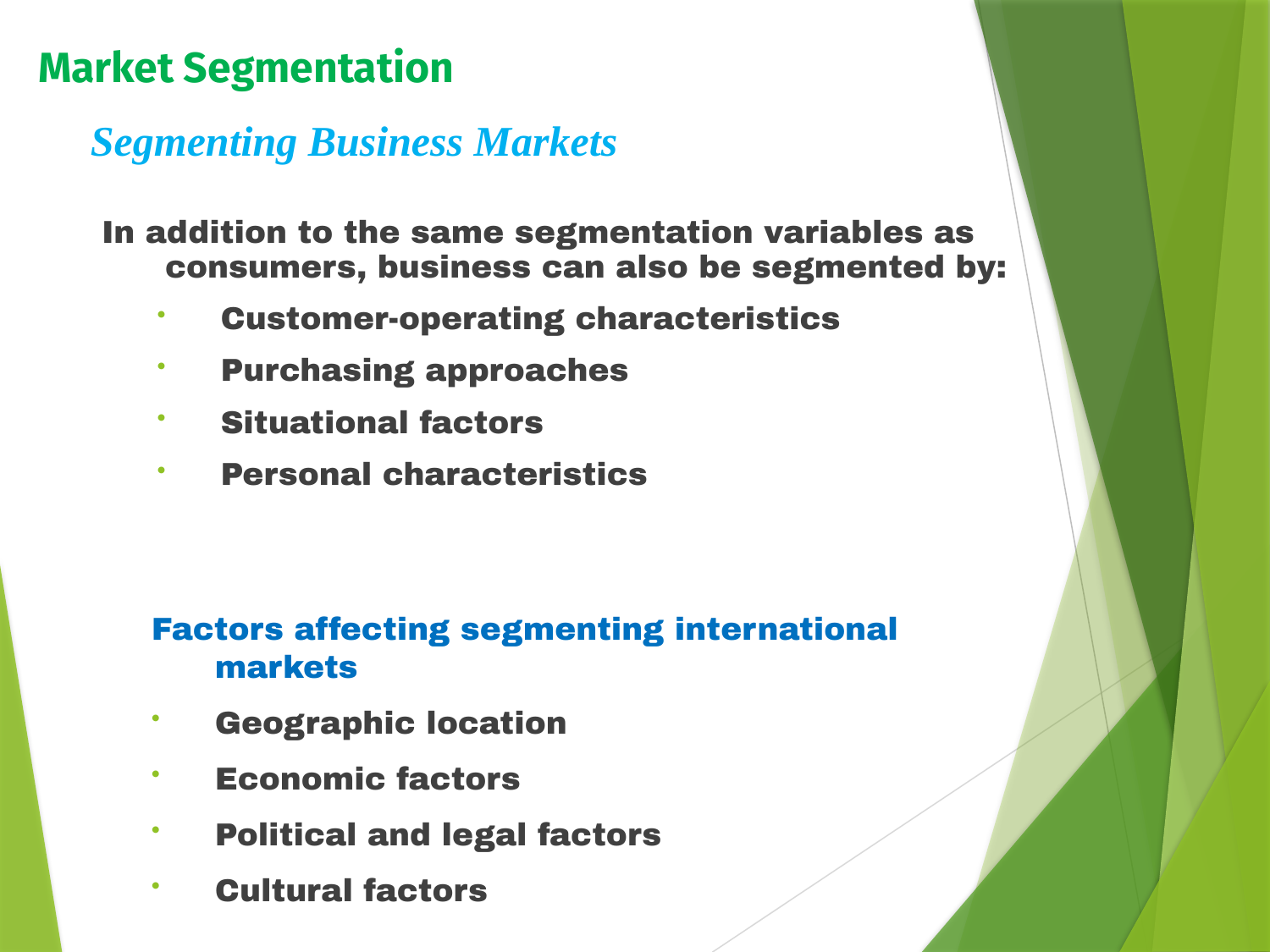

Market Segmentation
Segmenting Business Markets

In addition to the same segmentation variables as consumers, business can also be segmented by:
Customer-operating characteristics
Purchasing approaches
Situational factors
Personal characteristics
Factors affecting segmenting international markets
Geographic location
Economic factors
Political and legal factors
Cultural factors